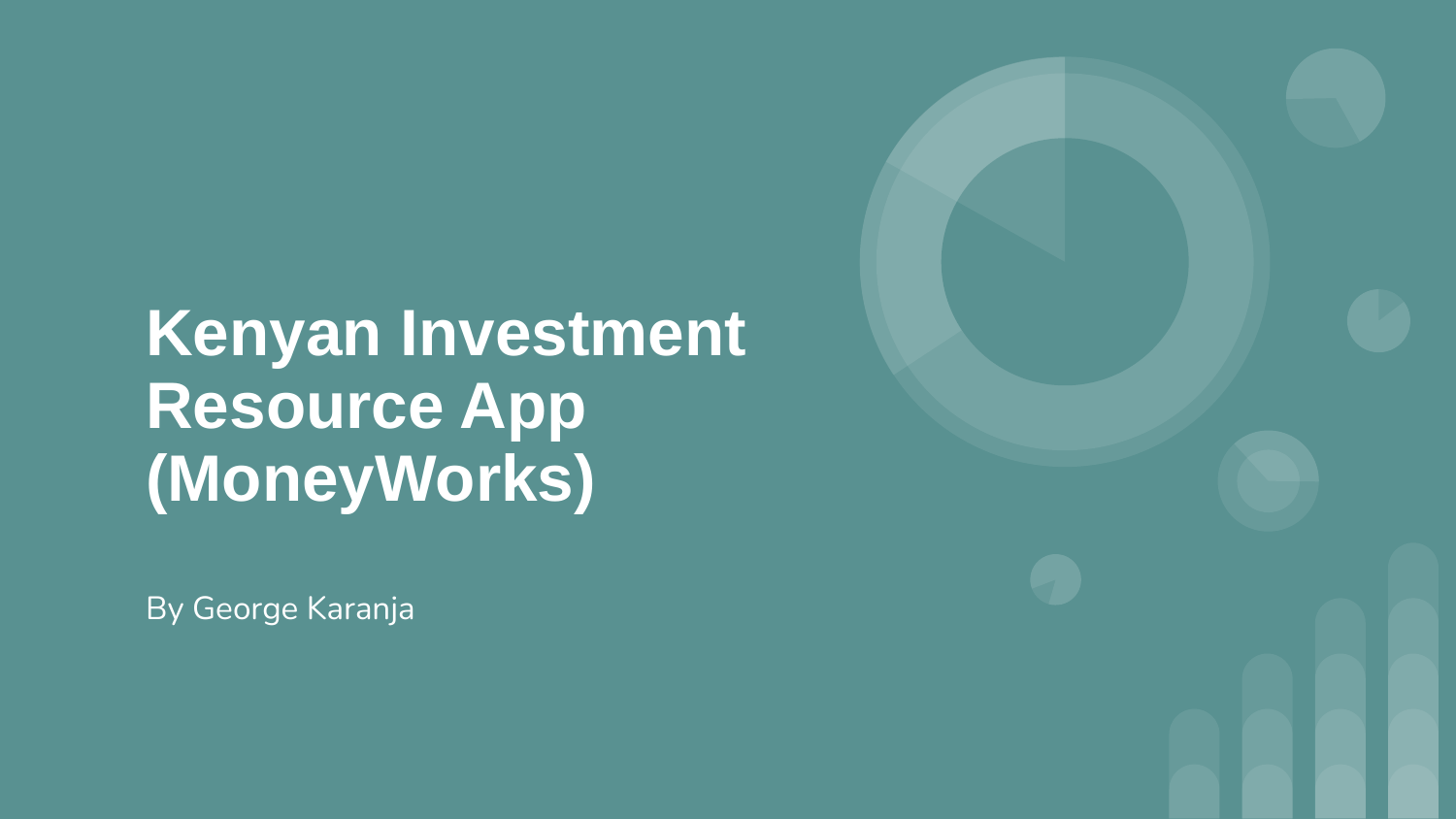

# Kenyan Investment Resource App
(MoneyWorks)
By George Karanja